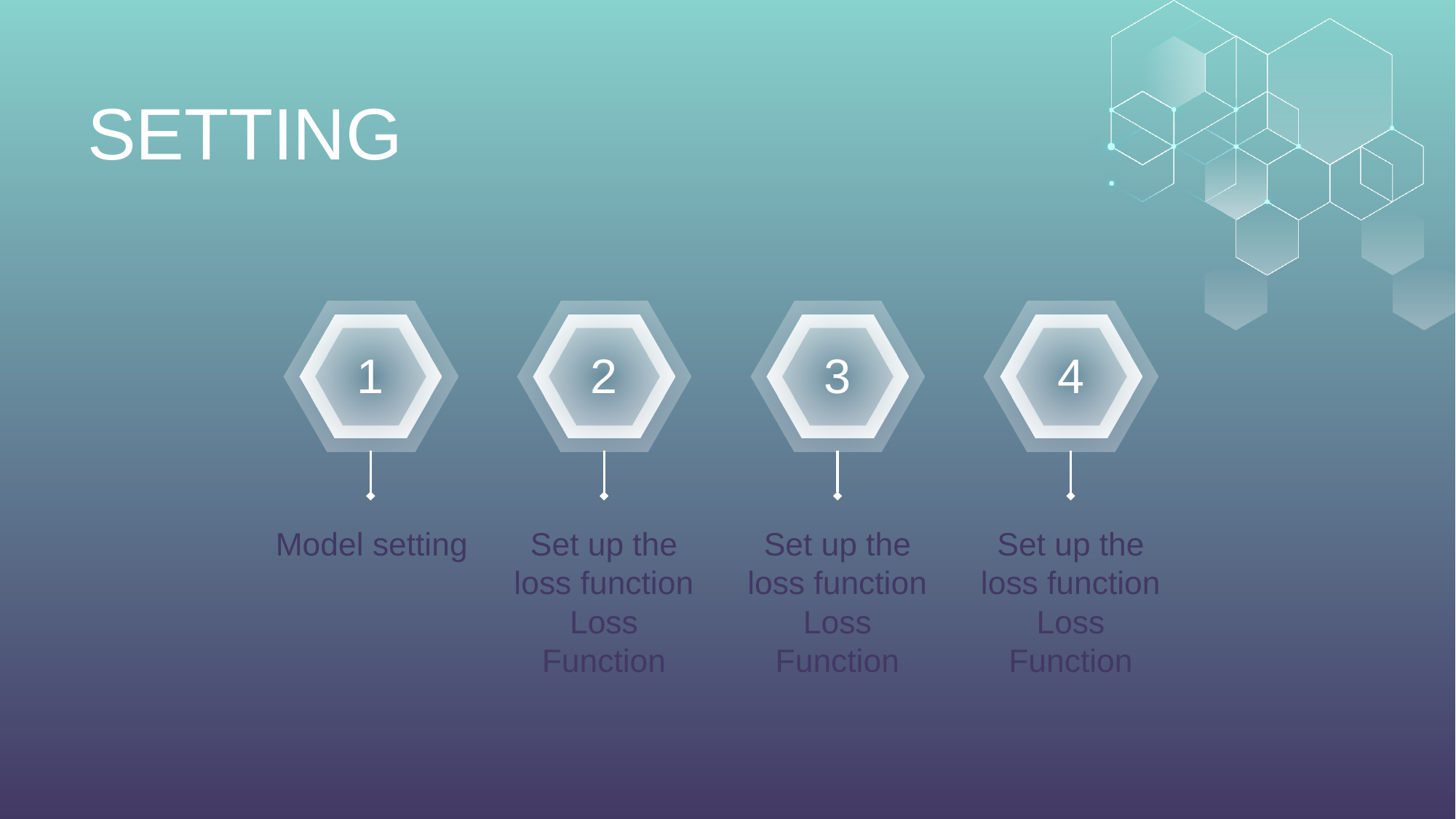

# SETTING

1
2
3
4
Model setting
Set up the loss function Loss Function
Set up the loss function Loss Function
Set up the loss function Loss Function